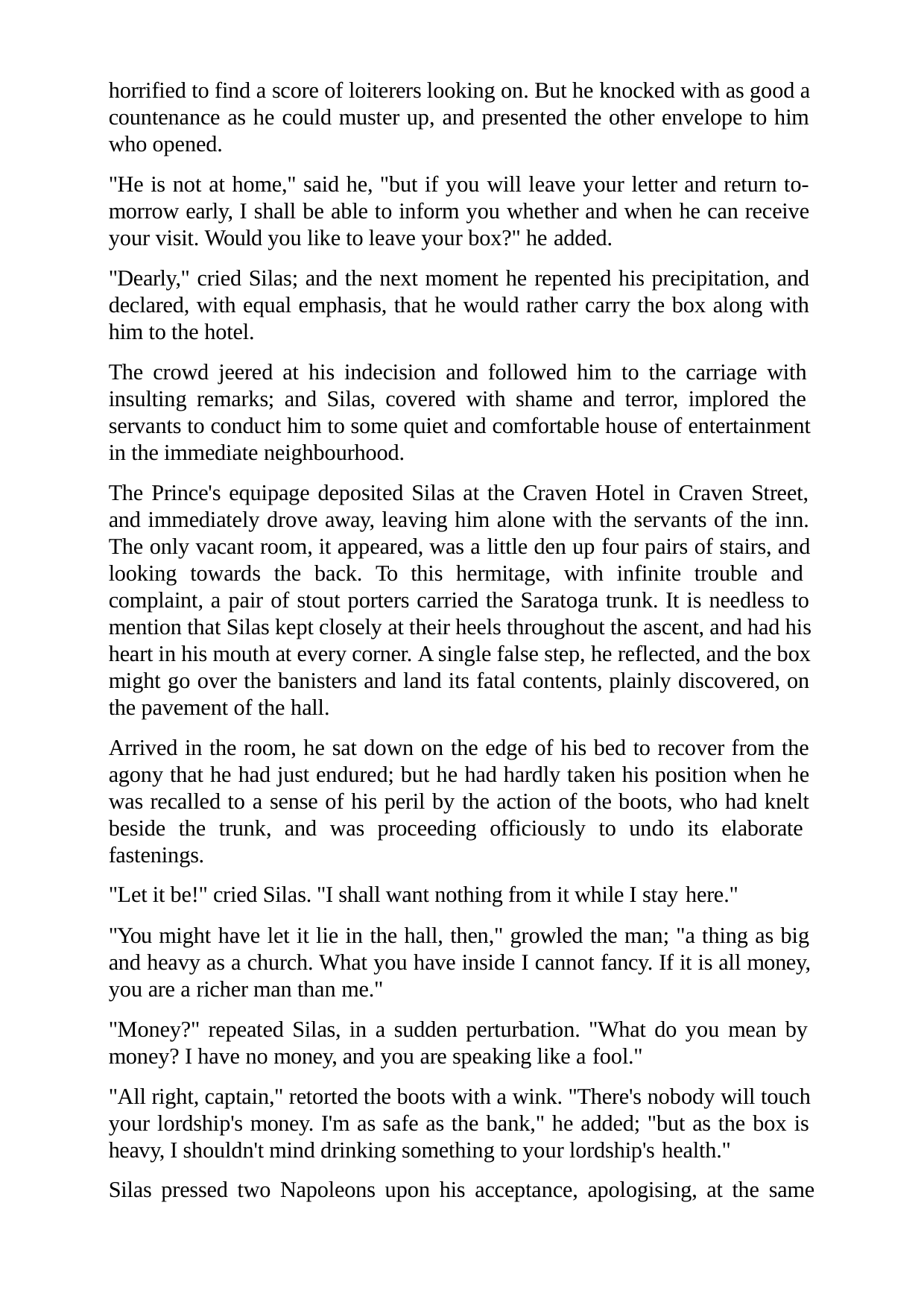

horrified to find a score of loiterers looking on. But he knocked with as good a  countenance as he could muster up, and presented the other envelope to him  who opened.
"He is not at home," said he, "but if you will leave your letter and return to-  morrow early, I shall be able to inform you whether and when he can receive  your visit. Would you like to leave your box?" he added.
"Dearly," cried Silas; and the next moment he repented his precipitation, and  declared, with equal emphasis, that he would rather carry the box along with  him to the hotel.
The crowd jeered at his indecision and followed him to the carriage with  insulting remarks; and Silas, covered with shame and terror, implored the  servants to conduct him to some quiet and comfortable house of entertainment  in the immediate neighbourhood.
The Prince's equipage deposited Silas at the Craven Hotel in Craven Street,  and immediately drove away, leaving him alone with the servants of the inn.  The only vacant room, it appeared, was a little den up four pairs of stairs, and  looking towards the back. To this hermitage, with infinite trouble and  complaint, a pair of stout porters carried the Saratoga trunk. It is needless to  mention that Silas kept closely at their heels throughout the ascent, and had his  heart in his mouth at every corner. A single false step, he reflected, and the box  might go over the banisters and land its fatal contents, plainly discovered, on  the pavement of the hall.
Arrived in the room, he sat down on the edge of his bed to recover from the  agony that he had just endured; but he had hardly taken his position when he  was recalled to a sense of his peril by the action of the boots, who had knelt  beside the trunk, and was proceeding officiously to undo its elaborate  fastenings.
"Let it be!" cried Silas. "I shall want nothing from it while I stay here."
"You might have let it lie in the hall, then," growled the man; "a thing as big  and heavy as a church. What you have inside I cannot fancy. If it is all money,  you are a richer man than me."
"Money?" repeated Silas, in a sudden perturbation. "What do you mean by  money? I have no money, and you are speaking like a fool."
"All right, captain," retorted the boots with a wink. "There's nobody will touch  your lordship's money. I'm as safe as the bank," he added; "but as the box is  heavy, I shouldn't mind drinking something to your lordship's health."
Silas pressed two Napoleons upon his acceptance, apologising, at the same